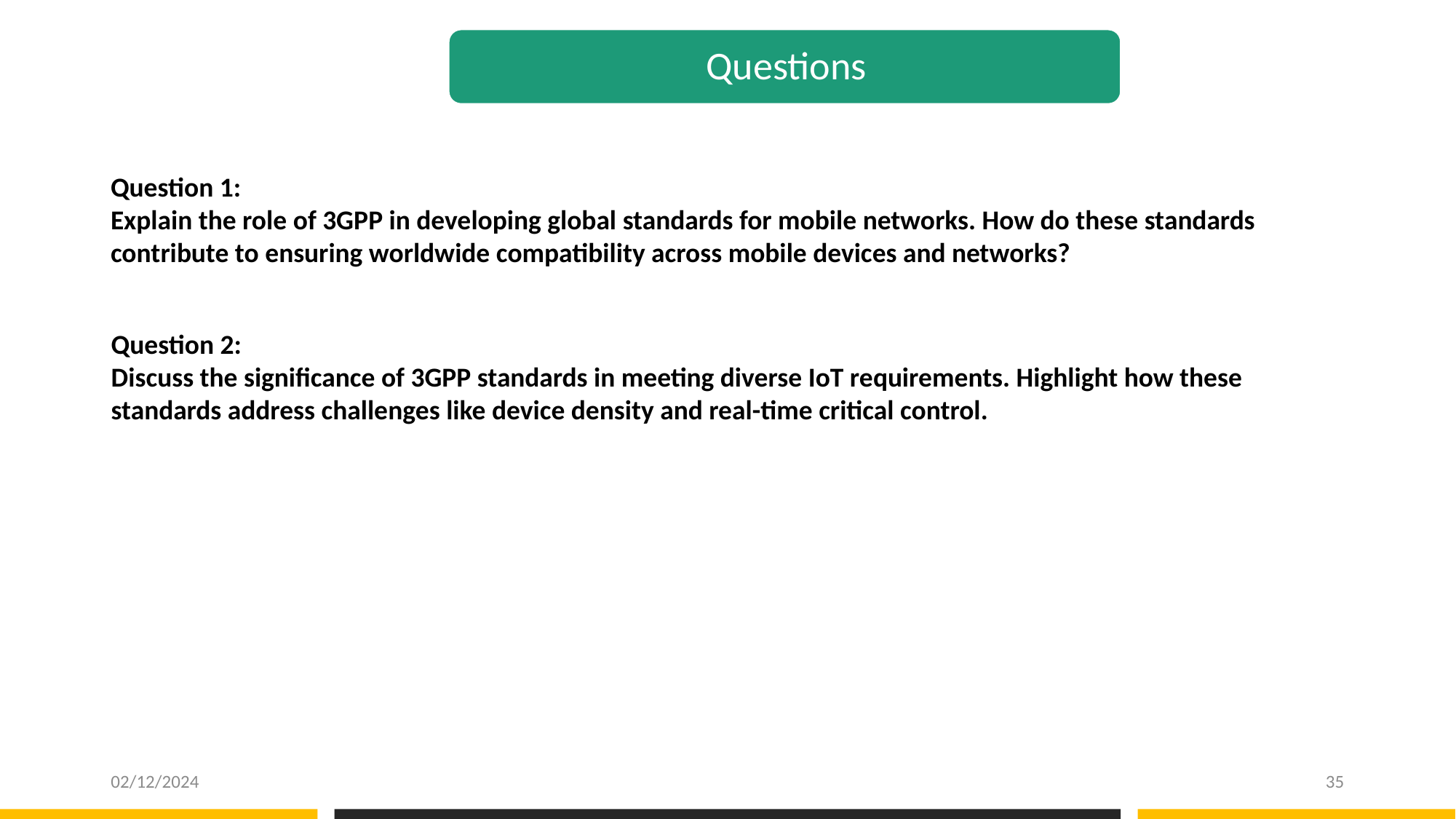

Questions
Question 1:
Explain the role of 3GPP in developing global standards for mobile networks. How do these standards contribute to ensuring worldwide compatibility across mobile devices and networks?
Question 2:
Discuss the significance of 3GPP standards in meeting diverse IoT requirements. Highlight how these standards address challenges like device density and real-time critical control.

02/12/2024
35